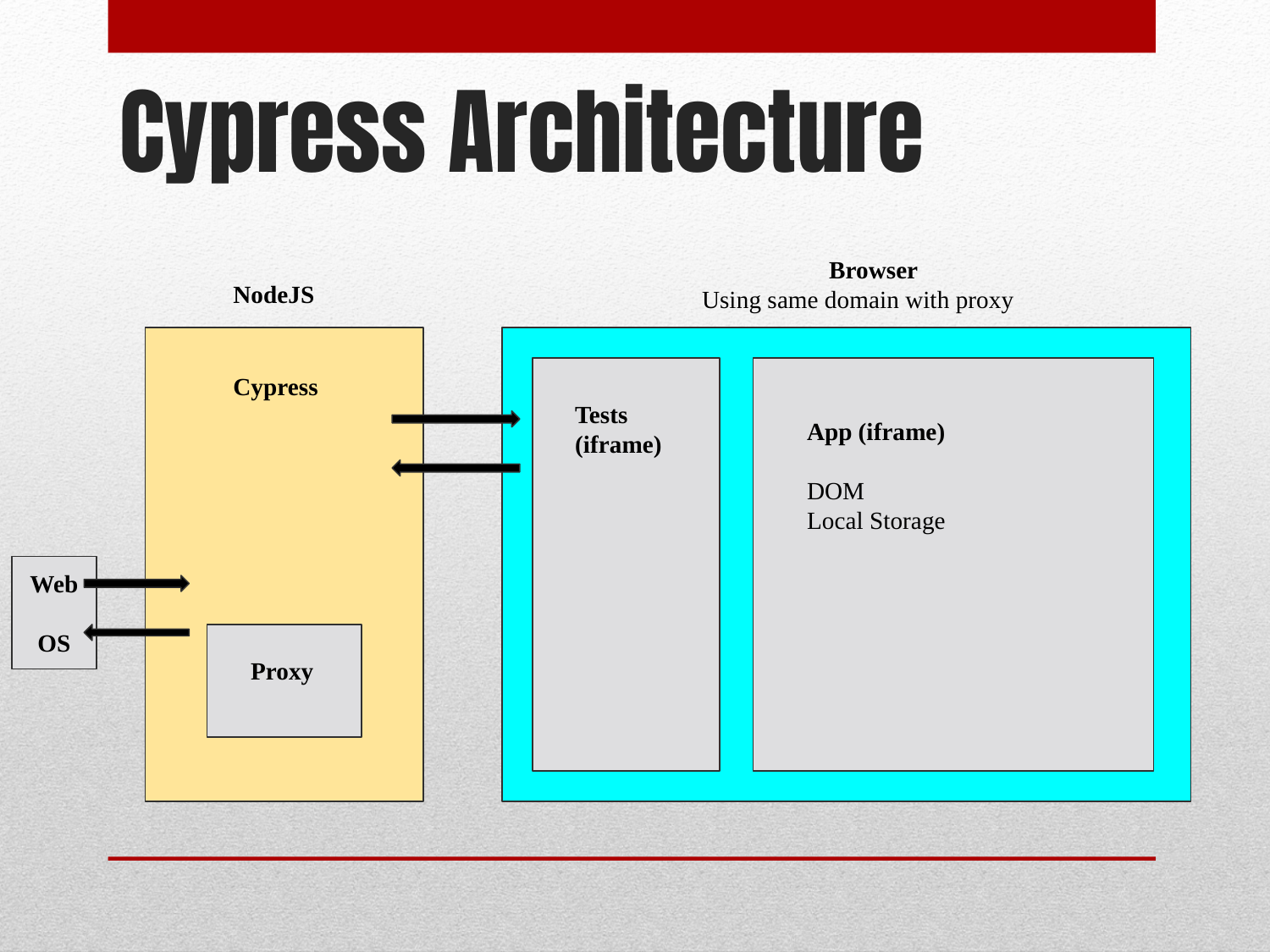

# Cypress Architecture
Browser
Using same domain with proxy
NodeJS

Cypress

Tests
(iframe)
App (iframe)

DOM
Local Storage

Web

OS

Proxy